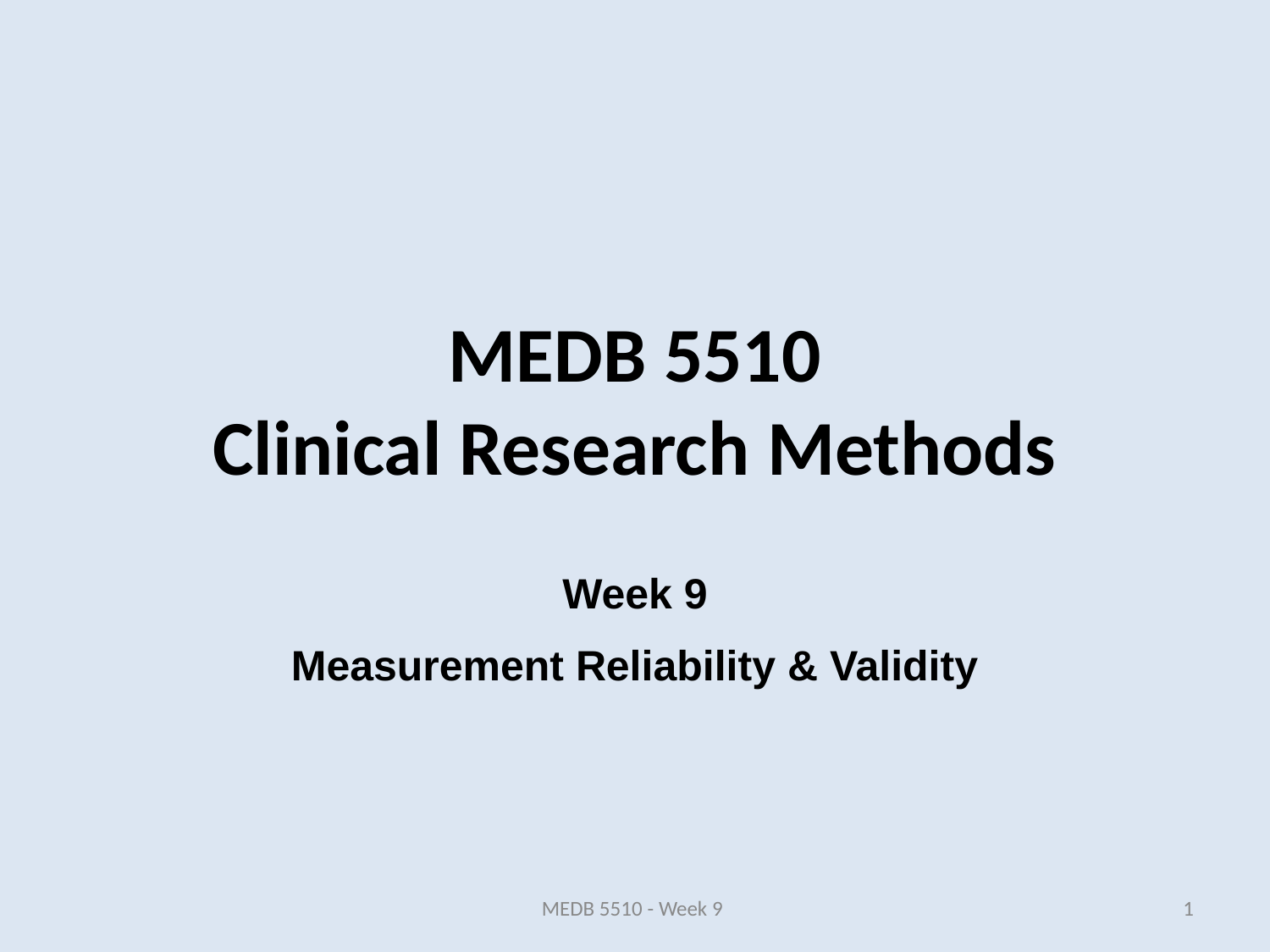

# MEDB 5510 Clinical Research Methods
Week 9
Measurement Reliability & Validity
MEDB 5510 - Week 9
1